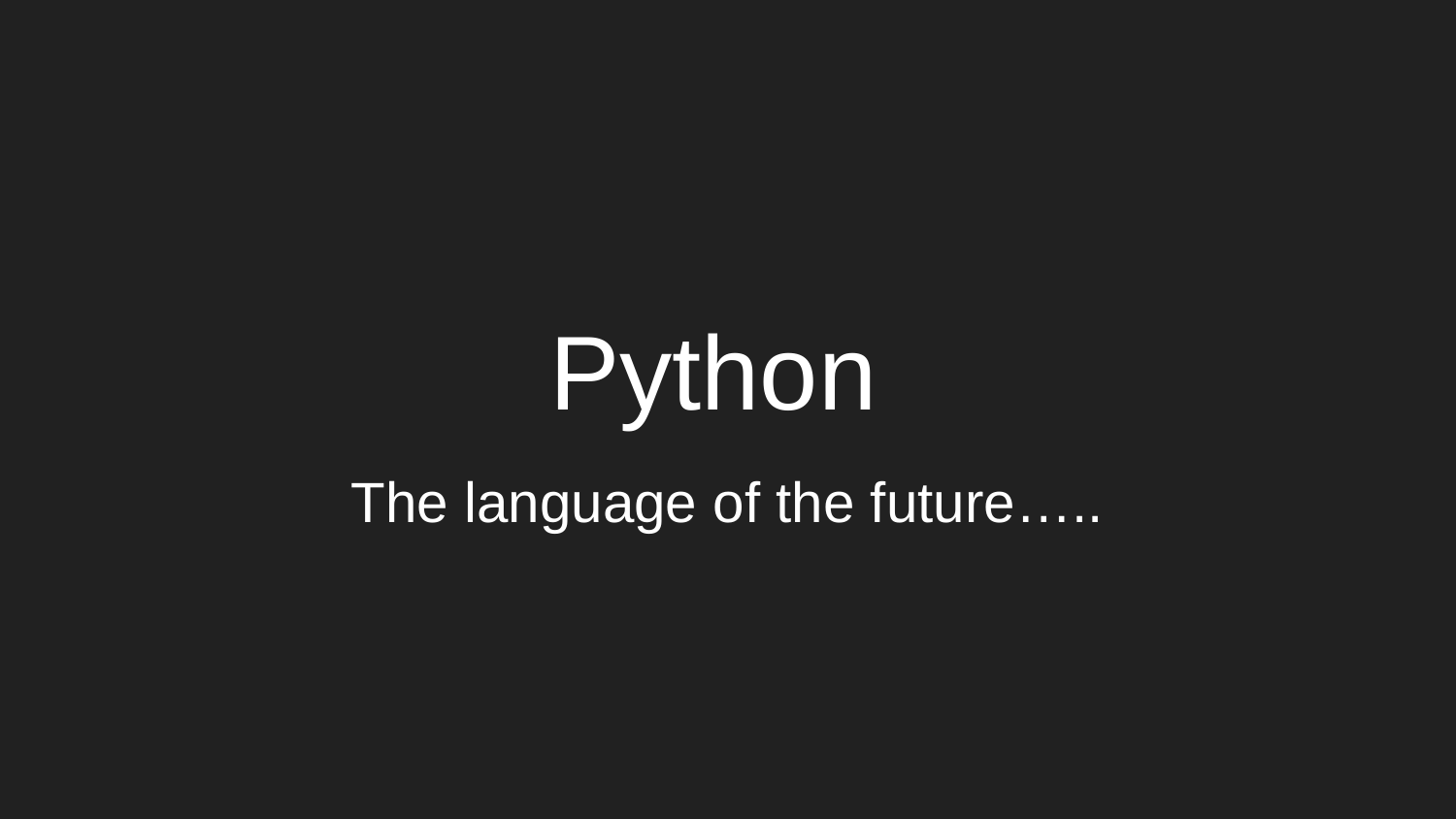

# Python
The language of the future…..